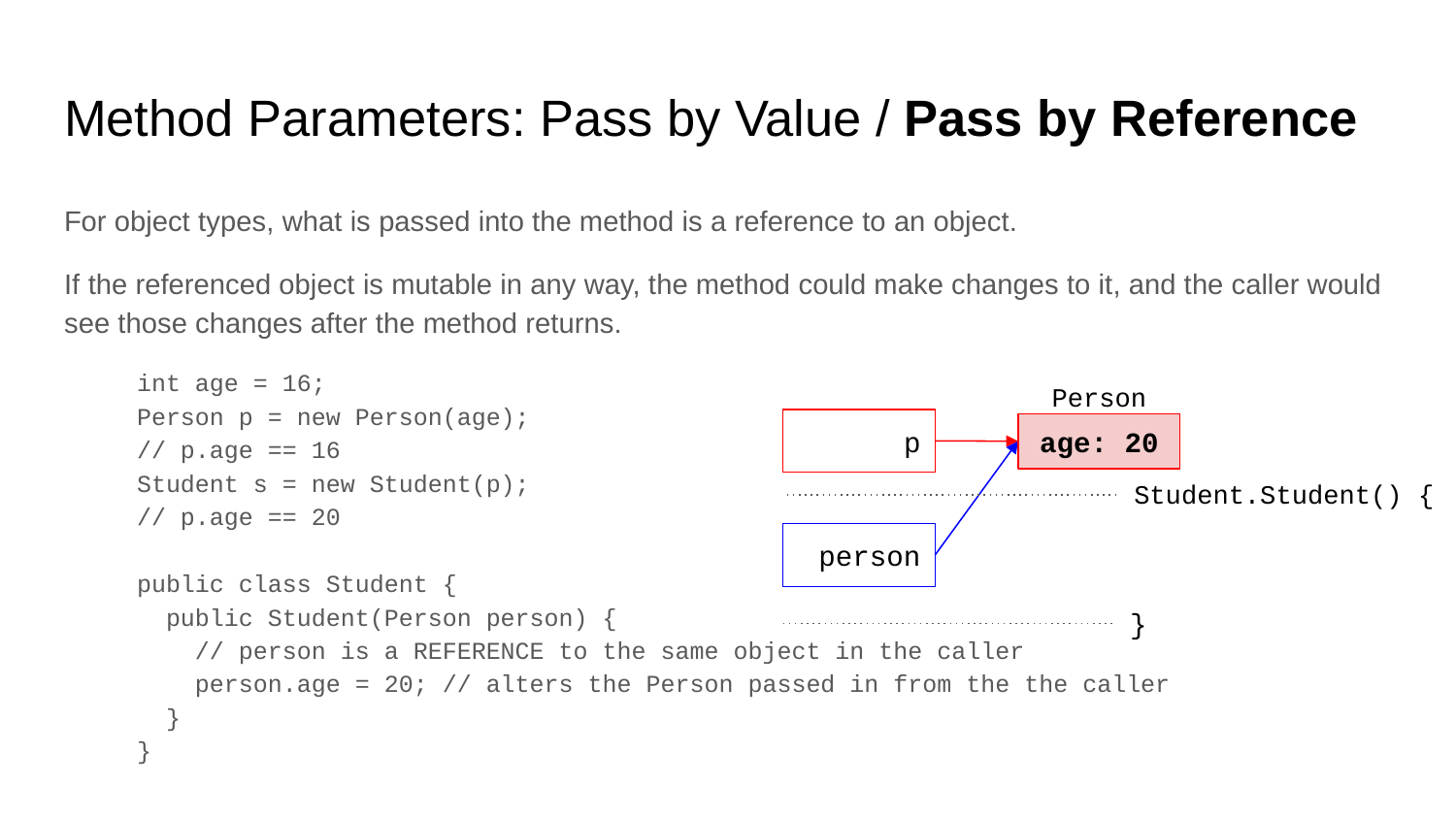

# Method Parameters: Pass by Value / Pass by Reference
For object types, what is passed into the method is a reference to an object.
If the referenced object is mutable in any way, the method could make changes to it, and the caller would see those changes after the method returns.
int age = 16;
Person p = new Person(age);
// p.age == 16
Student s = new Student(p);
// p.age == 20
public class Student {
  public Student(Person person) {
    // person is a REFERENCE to the same object in the caller
    person.age = 20; // alters the Person passed in from the the caller
  }
}
Person
p
age: 20
Student.Student() {
person
}